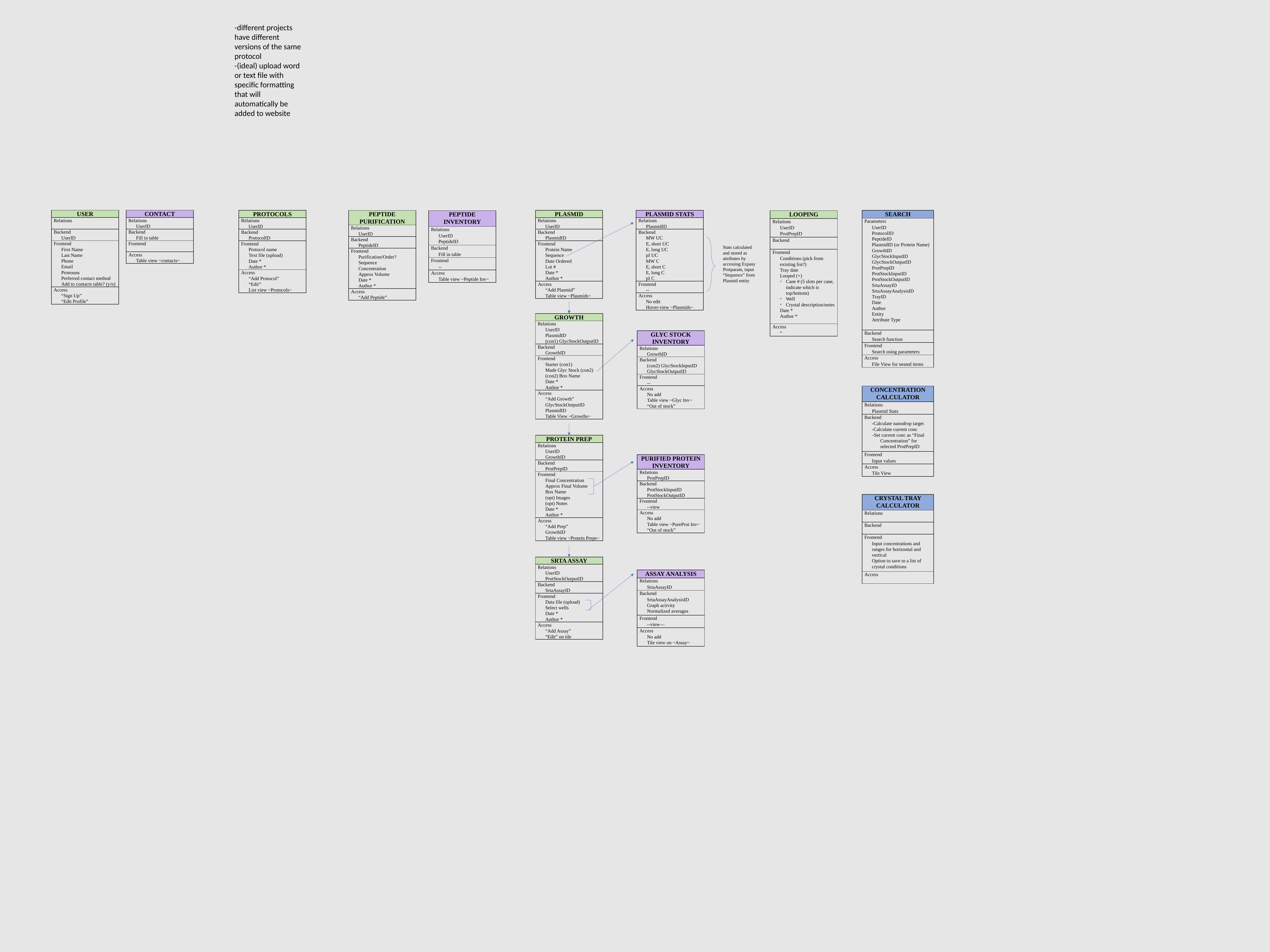

-different projects have different versions of the same protocol
-(ideal) upload word or text file with specific formatting that will automatically be added to website
| USER |
| --- |
| Relations |
|  |
| Backend |
| UserID |
| Frontend |
| First Name Last Name Phone Email Pronouns Preferred contact method Add to contacts table? (y/n) |
| Access |
| “Sign Up” “Edit Profile” |
| CONTACT |
| --- |
| Relations |
| UserID |
| Backend |
| Fill in table |
| Frontend |
|  |
| Access |
| Table view ~contacts~ |
| PROTOCOLS |
| --- |
| Relations |
| UserID |
| Backend |
| ProtocolID |
| Frontend |
| Protocol name Text file (upload) Date \* Author \* |
| Access |
| “Add Protocol” “Edit” List view ~Protocols~ |
| PLASMID STATS |
| --- |
| Relations |
| PlasmidID |
| Backend |
| MW UC E, short UC E, long UC pI UC MW C E, short C E, long C pI C |
| Frontend |
| -- |
| Access |
| No edit Hover-view ~Plasmids~ |
| PLASMID |
| --- |
| Relations |
| UserID |
| Backend |
| PlasmidID |
| Frontend |
| Protein Name Sequence Date Ordered Lot # Date \* Author \* |
| Access |
| “Add Plasmid” Table view ~Plasmids~ |
| SEARCH |
| --- |
| Parameters |
| UserID ProtocolID PeptideID PlasmidID (or Protein Name) GrowthID GlycStockInputID GlycStockOutputID ProtPrepID ProtStockInputID ProtStockOutputID SrtaAssayID SrtaAssayAnalysisID TrayID Date Author Entity Attribute Type |
| Backend |
| Search function |
| Frontend |
| Search using parameters |
| Access |
| File View for nested items |
| PEPTIDE PURIFICATION |
| --- |
| Relations |
| UserID |
| Backend |
| PeptideID |
| Frontend |
| Purification/Order? Sequence Concentration Approx Volume Date \* Author \* |
| Access |
| “Add Peptide” |
| PEPTIDE INVENTORY |
| --- |
| Relations |
| UserID PeptideID |
| Backend |
| Fill in table |
| Frontend |
| -- |
| Access |
| Table view ~Peptide Inv~ |
| LOOPING |
| --- |
| Relations |
| UserID ProtPrepID |
| Backend |
|  |
| Frontend |
| Conditions (pick from existing list?) Tray date Looped (+) Cane # (5 slots per cane, indicate which is top/bottom) Well Crystal description/notes Date \* Author \* |
| Access |
| “ |

Stats calculated and stored as attributes by accessing Expasy Protparam, input “Sequence” from Plasmid entity
| GROWTH |
| --- |
| Relations |
| UserID PlasmidID (con1) GlycStockOutputID |
| Backend |
| GrowthID |
| Frontend |
| Starter (con1) Made Glyc Stock (con2) (con2) Box Name Date \* Author \* |
| Access |
| “Add Growth” GlycStockOutputID PlasmidID Table View ~Growths~ |
| GLYC STOCK INVENTORY |
| --- |
| Relations |
| GrowthID |
| Backend |
| (con2) GlycStockInputID GlycStockOutputID |
| Frontend |
| -- |
| Access |
| No add Table view ~Glyc Inv~ “Out of stock” |
| CONCENTRATION CALCULATOR |
| --- |
| Relations |
| Plasmid Stats |
| Backend |
| -Calculate nanodrop target -Calculate current conc -Set current conc as “Final Concentration” for selected ProtPrepID |
| Frontend |
| Input values |
| Access |
| Tile View |
| PROTEIN PREP |
| --- |
| Relations |
| UserID GrowthID |
| Backend |
| ProtPrepID |
| Frontend |
| Final Concentration Approx Final Volume Box Name (opt) Images (opt) Notes Date \* Author \* |
| Access |
| “Add Prep” GrowthID Table view ~Protein Preps~ |

| PURIFIED PROTEIN INVENTORY |
| --- |
| Relations |
| ProtPrepID |
| Backend |
| ProtStockInputID ProtStockOutputID |
| Frontend |
| --view |
| Access |
| No add Table view ~PureProt Inv~ “Out of stock” |

| CRYSTAL TRAY CALCULATOR |
| --- |
| Relations |
|  |
| Backend |
|  |
| Frontend |
| Input concentrations and ranges for horizontal and vertical Option to save to a list of crystal conditions |
| Access |
|  |
| SRTA ASSAY |
| --- |
| Relations |
| UserID ProtStockOutputID |
| Backend |
| SrtaAssayID |
| Frontend |
| Data file (upload) Select wells Date \* Author \* |
| Access |
| “Add Assay” “Edit” on tile |
| ASSAY ANALYSIS |
| --- |
| Relations |
| SrtaAssayID |
| Backend |
| SrtaAssayAnalysisID Graph activity Normalized averages |
| Frontend |
| --view— |
| Access |
| No add Tile view on ~Assay~ |